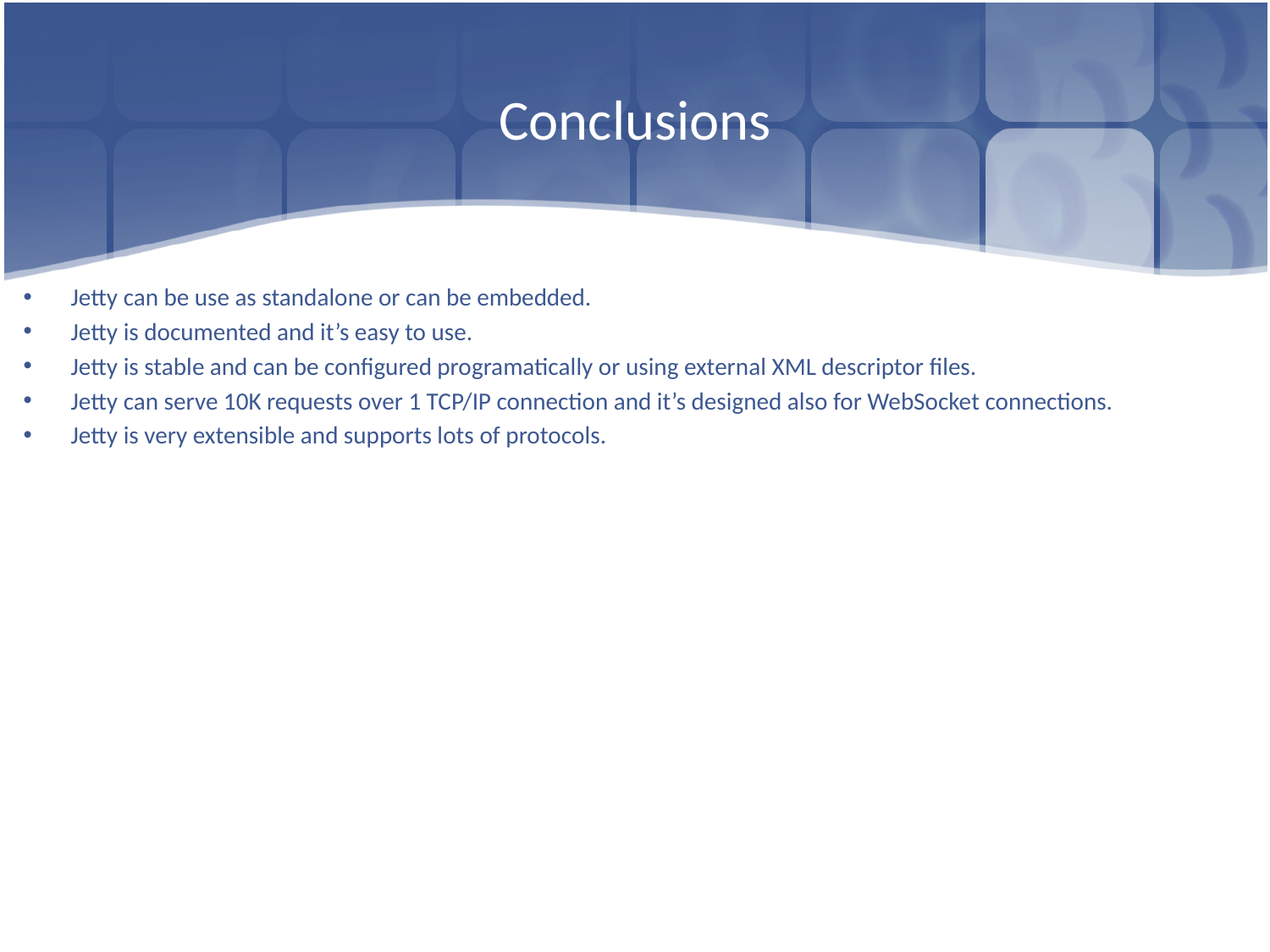

# Conclusions
Jetty can be use as standalone or can be embedded.
Jetty is documented and it’s easy to use.
Jetty is stable and can be configured programatically or using external XML descriptor files.
Jetty can serve 10K requests over 1 TCP/IP connection and it’s designed also for WebSocket connections.
Jetty is very extensible and supports lots of protocols.